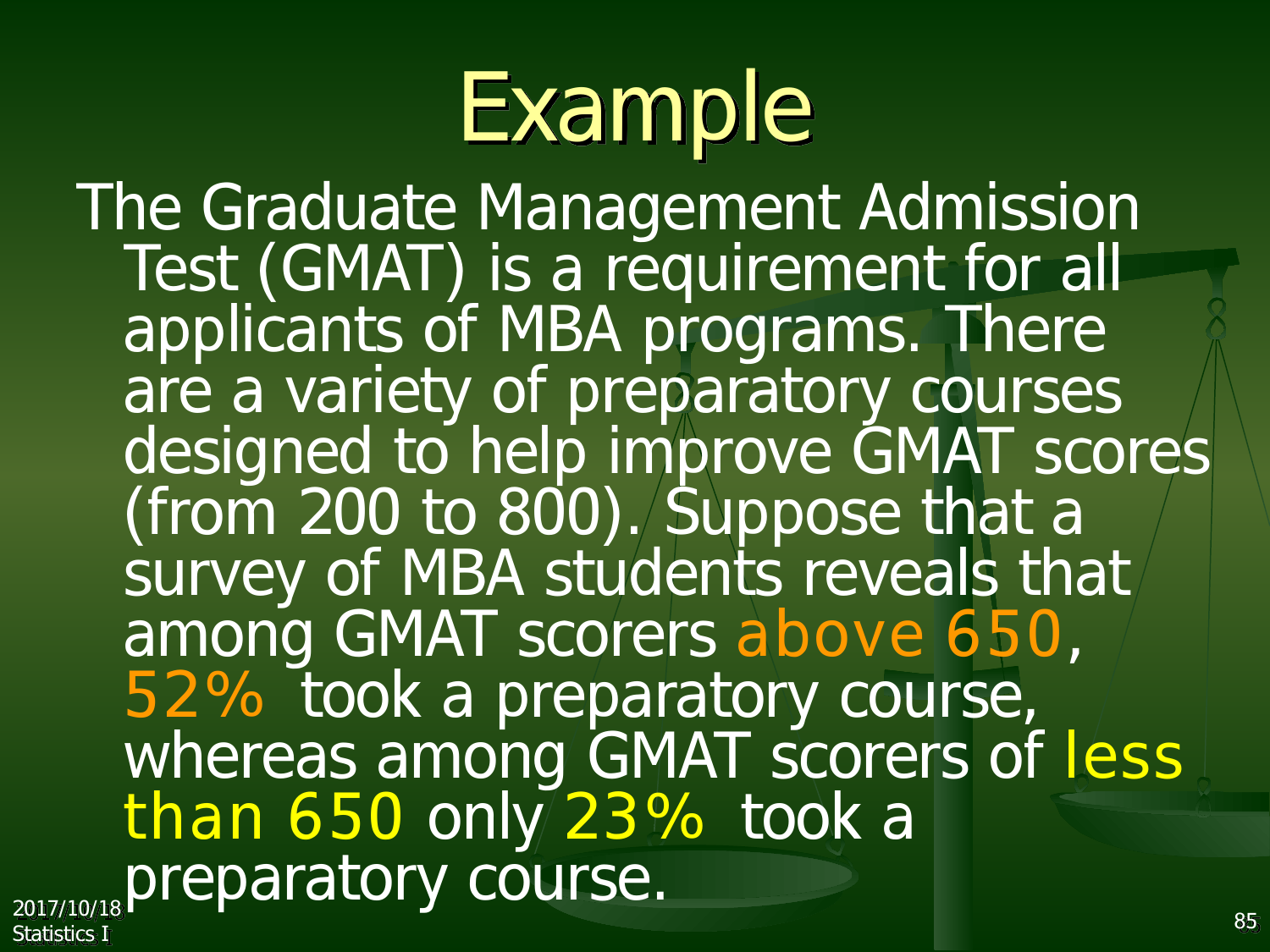

# Example
The Graduate Management Admission Test (GMAT) is a requirement for all applicants of MBA programs. There are a variety of preparatory courses designed to help improve GMAT scores (from 200 to 800). Suppose that a survey of MBA students reveals that among GMAT scorers above 650, 52% took a preparatory course, whereas among GMAT scorers of less than 650 only 23% took a preparatory course.
2017/10/18
Statistics I
85